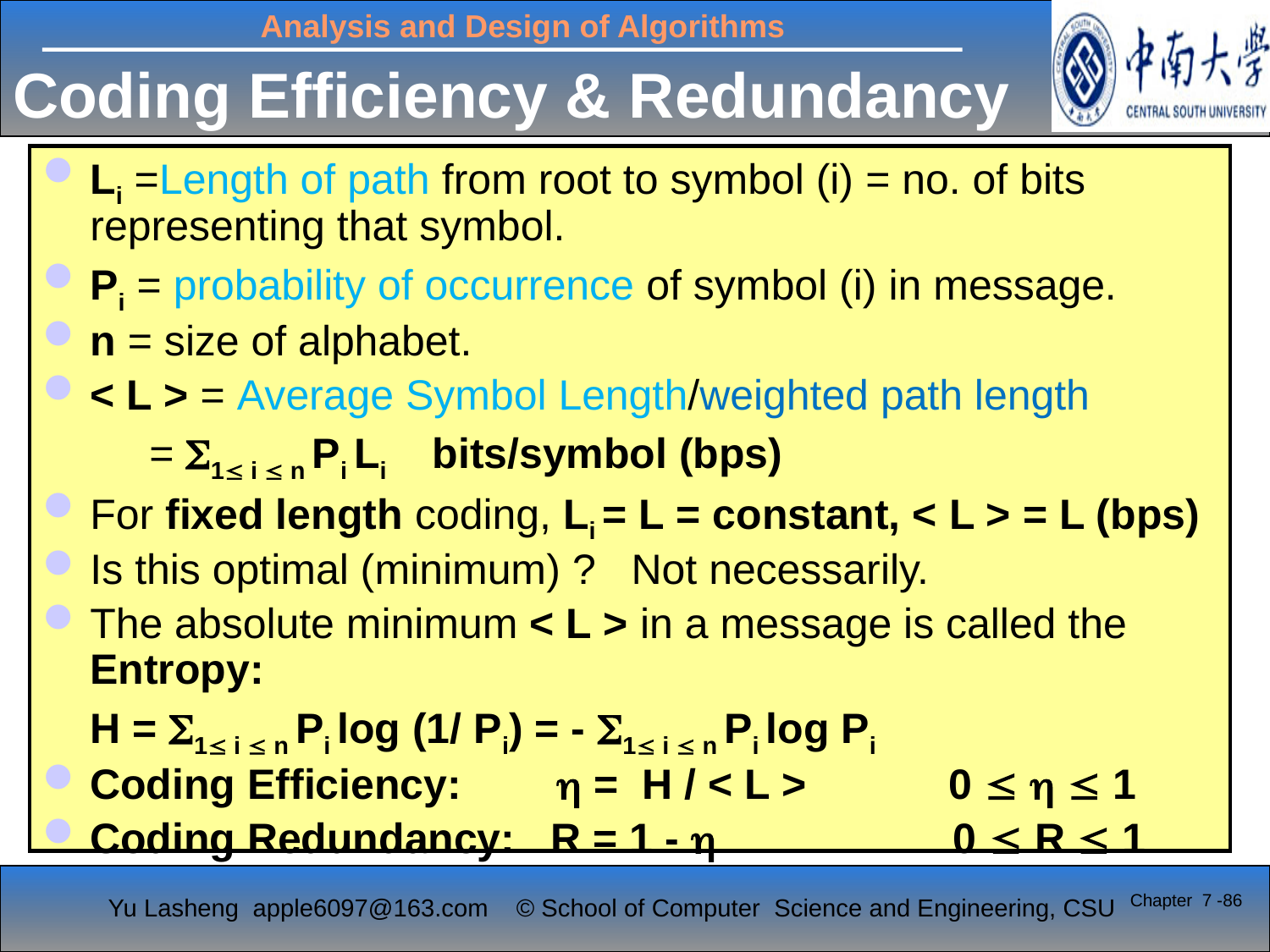

# Coding Efficiency & Redundancy
Li =Length of path from root to symbol (i) = no. of bits representing that symbol.
Pi = probability of occurrence of symbol (i) in message.
n = size of alphabet.
< L > = Average Symbol Length/weighted path length
         = Σ1≤ i ≤ n Pi Li      bits/symbol (bps)
For fixed length coding, Li = L = constant, < L > = L (bps)
Is this optimal (minimum) ?   Not necessarily.
The absolute minimum < L > in a message is called the Entropy:
	H = Σ1≤ i ≤ n Pi log (1/ Pi) = - Σ1≤ i ≤ n Pi log Pi
Coding Efficiency:        η =  H / < L >            0 ≤ η ≤ 1
Coding Redundancy:   R = 1 - η                    0 ≤ R ≤ 1

Chapter  7 -86